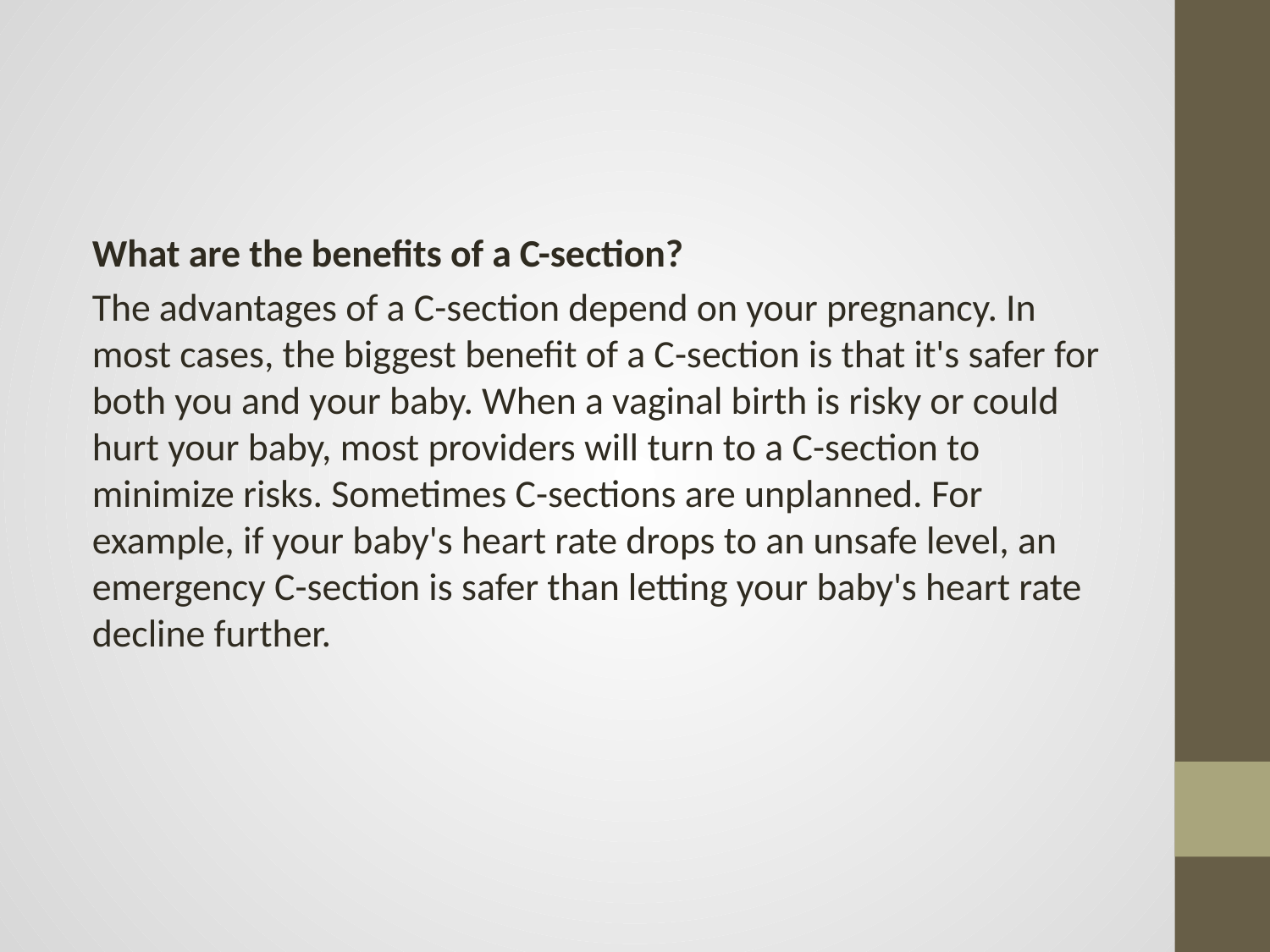

What are the benefits of a C-section?
The advantages of a C-section depend on your pregnancy. In most cases, the biggest benefit of a C-section is that it's safer for both you and your baby. When a vaginal birth is risky or could hurt your baby, most providers will turn to a C-section to minimize risks. Sometimes C-sections are unplanned. For example, if your baby's heart rate drops to an unsafe level, an emergency C-section is safer than letting your baby's heart rate decline further.